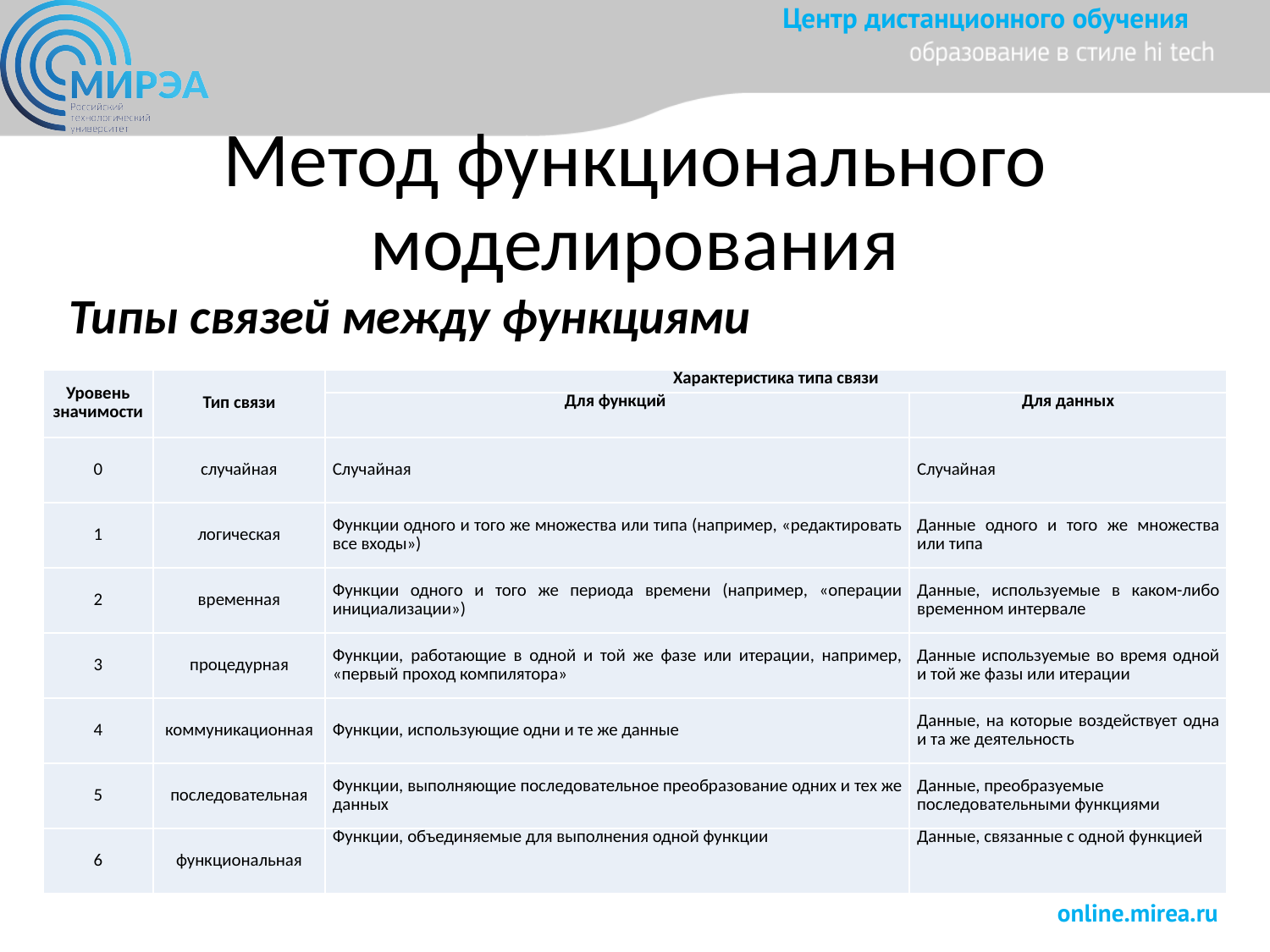

# Метод функционального моделирования
Типы связей между функциями
| Уровень значимости | Тип связи | Характеристика типа связи |  |
| --- | --- | --- | --- |
|  |  | Для функций | Для данных |
| 0 | случайная | Случайная | Случайная |
| 1 | логическая | Функции одного и того же множества или типа (например, «редактировать все входы») | Данные одного и того же множества или типа |
| 2 | временная | Функции одного и того же периода времени (например, «операции инициализации») | Данные, используемые в каком-либо временном интервале |
| 3 | процедурная | Функции, работающие в одной и той же фазе или итерации, например, «первый проход компилятора» | Данные используемые во время одной и той же фазы или итерации |
| 4 | коммуникационная | Функции, использующие одни и те же данные | Данные, на которые воздействует одна и та же деятельность |
| 5 | последовательная | Функции, выполняющие последовательное преобразование одних и тех же данных | Данные, преобразуемые последовательными функциями |
| 6 | функциональная | Функции, объединяемые для выполнения одной функции | Данные, связанные с одной функцией |